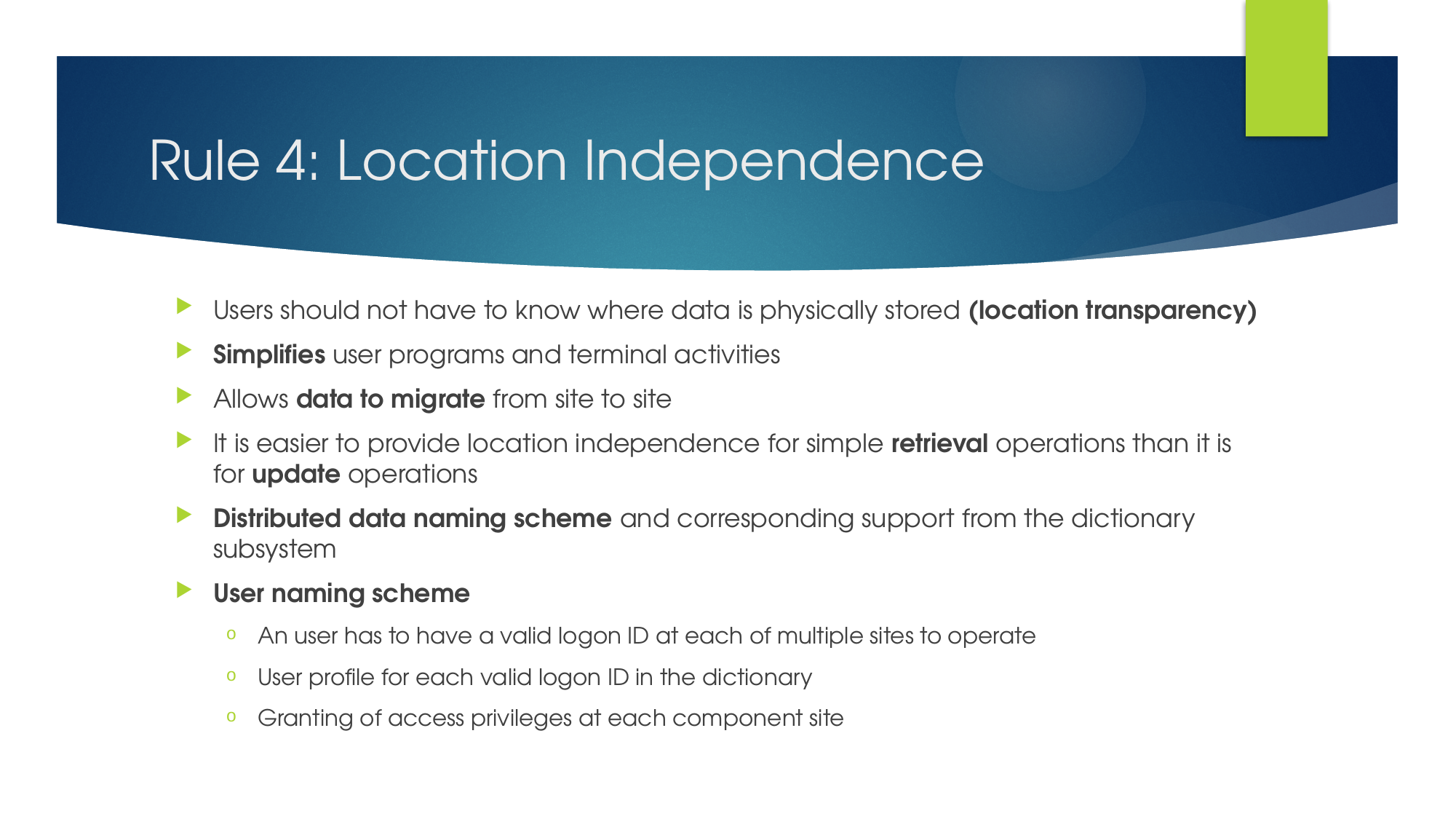

# Rule 4: Location Independence
Users should not have to know where data is physically stored (location transparency)
Simplifies user programs and terminal activities
Allows data to migrate from site to site
It is easier to provide location independence for simple retrieval operations than it is for update operations
Distributed data naming scheme and corresponding support from the dictionary subsystem
User naming scheme
An user has to have a valid logon ID at each of multiple sites to operate
User profile for each valid logon ID in the dictionary
Granting of access privileges at each component site